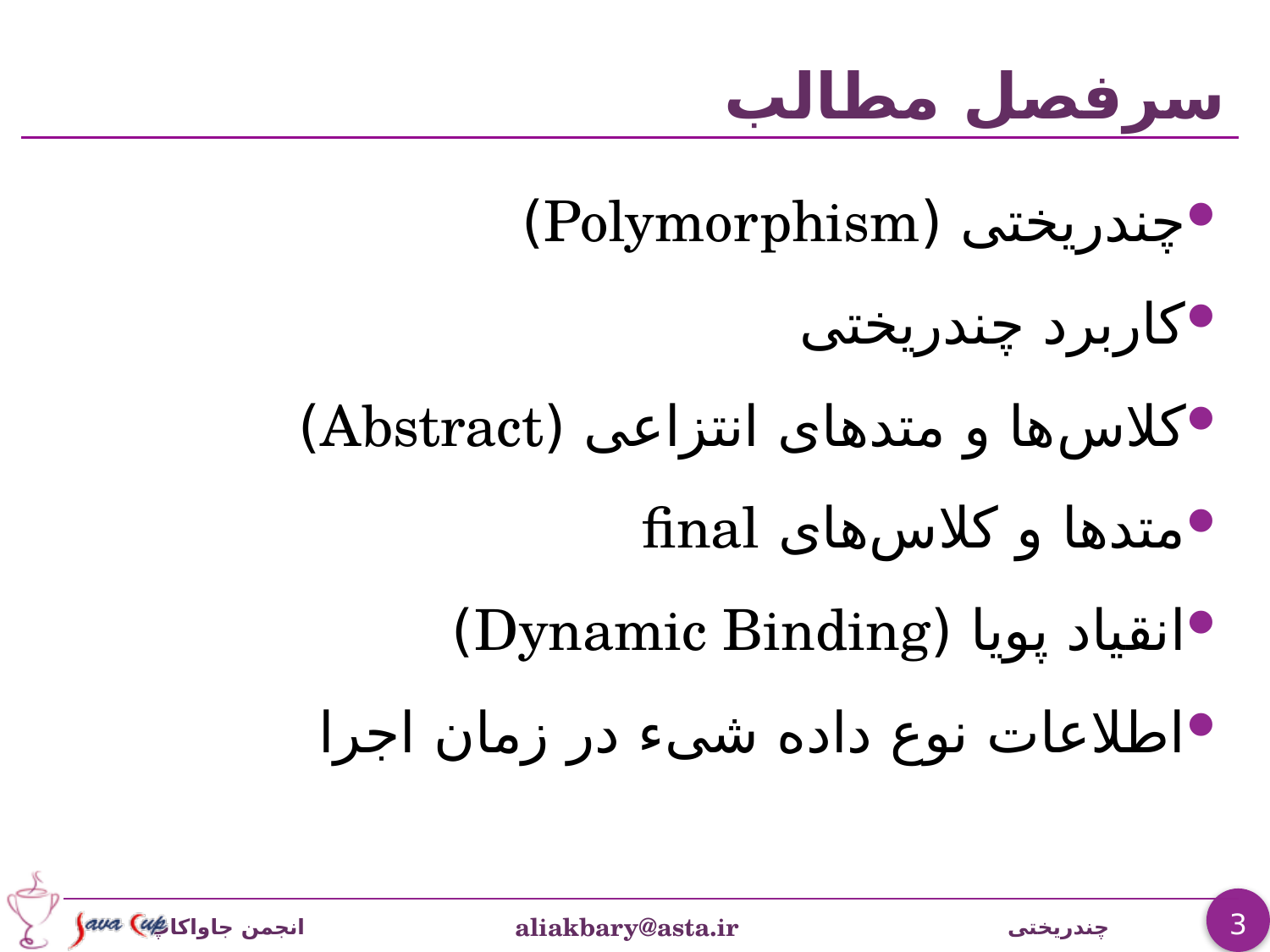

# سرفصل مطالب
چندریختی (Polymorphism)
کاربرد چندریختی
کلاس‌ها و متدهای انتزاعی (Abstract)
متدها و کلاس‌های final
انقیاد پویا (Dynamic Binding)
اطلاعات نوع داده شیء در زمان اجرا